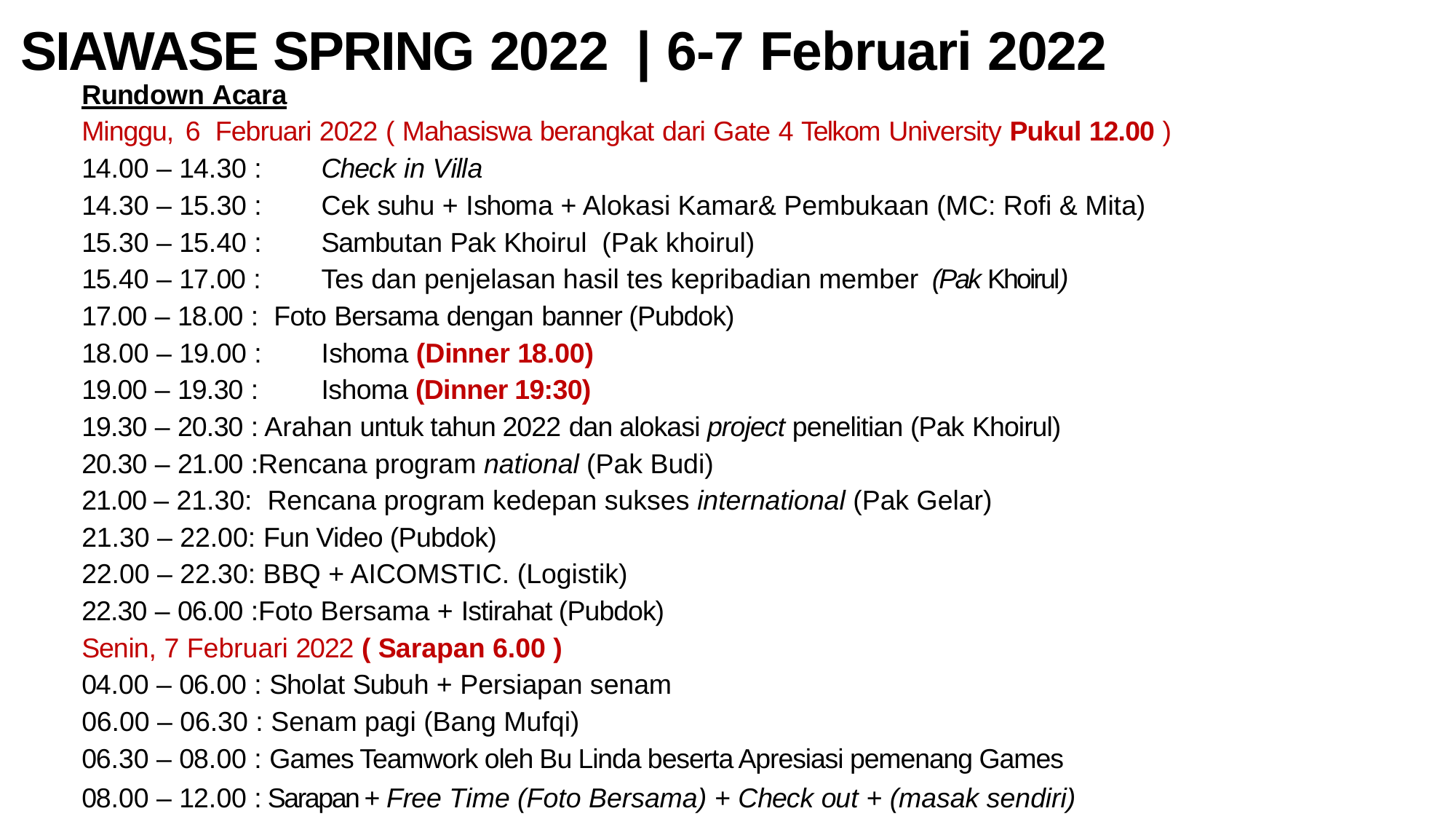

SIAWASE SPRING 2022	| 6-7 Februari 2022
Rundown Acara
Minggu,  6  Februari 2022 ( Mahasiswa berangkat dari Gate 4 Telkom University Pukul 12.00 )
14.00 – 14.30 :	Check in Villa
14.30 – 15.30 :	Cek suhu + Ishoma + Alokasi Kamar& Pembukaan (MC: Rofi & Mita)
15.30 – 15.40 :	Sambutan Pak Khoirul  (Pak khoirul)
15.40 – 17.00 :	Tes dan penjelasan hasil tes kepribadian member  (Pak Khoirul)
17.00 – 18.00 :  Foto Bersama dengan banner (Pubdok)
18.00 – 19.00 :	Ishoma (Dinner 18.00)
19.00 – 19.30 :	Ishoma (Dinner 19:30)
19.30 – 20.30 : Arahan untuk tahun 2022 dan alokasi project penelitian (Pak Khoirul)
20.30 – 21.00 :Rencana program national (Pak Budi)
21.00 – 21.30:  Rencana program kedepan sukses international (Pak Gelar)
21.30 – 22.00: Fun Video (Pubdok)
22.00 – 22.30: BBQ + AICOMSTIC. (Logistik)
22.30 – 06.00 :Foto Bersama + Istirahat (Pubdok)
Senin, 7 Februari 2022 ( Sarapan 6.00 )
04.00 – 06.00 : Sholat Subuh + Persiapan senam
06.00 – 06.30 : Senam pagi (Bang Mufqi)
06.30 – 08.00 : Games Teamwork oleh Bu Linda beserta Apresiasi pemenang Games
08.00 – 12.00 : Sarapan + Free Time (Foto Bersama) + Check out + (masak sendiri)